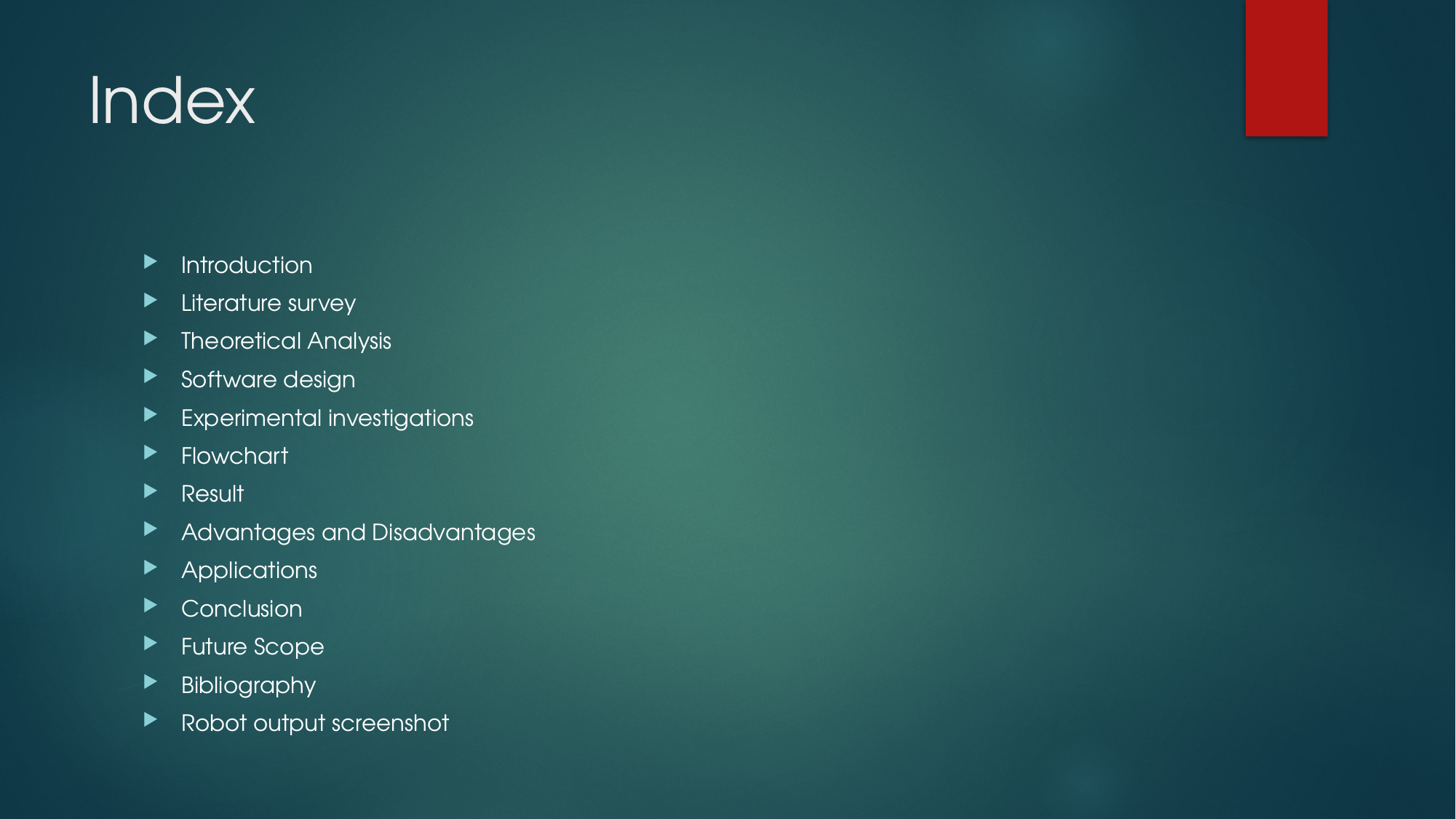

# Index
Introduction
Literature survey
Theoretical Analysis
Software design
Experimental investigations
Flowchart
Result
Advantages and Disadvantages
Applications
Conclusion
Future Scope
Bibliography
Robot output screenshot